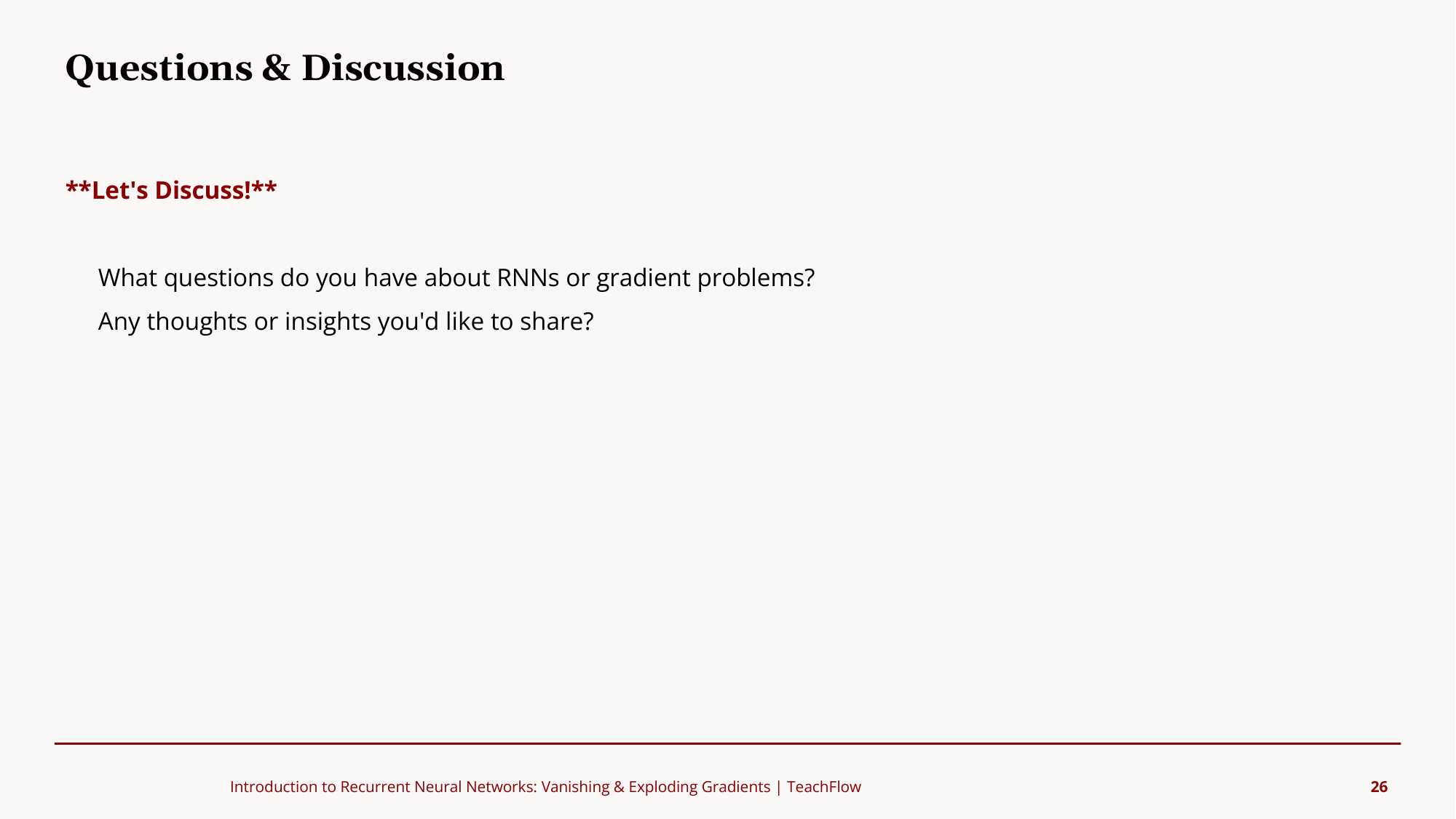

Questions & Discussion
#
**Let's Discuss!**
What questions do you have about RNNs or gradient problems?
Any thoughts or insights you'd like to share?

Introduction to Recurrent Neural Networks: Vanishing & Exploding Gradients | TeachFlow
26